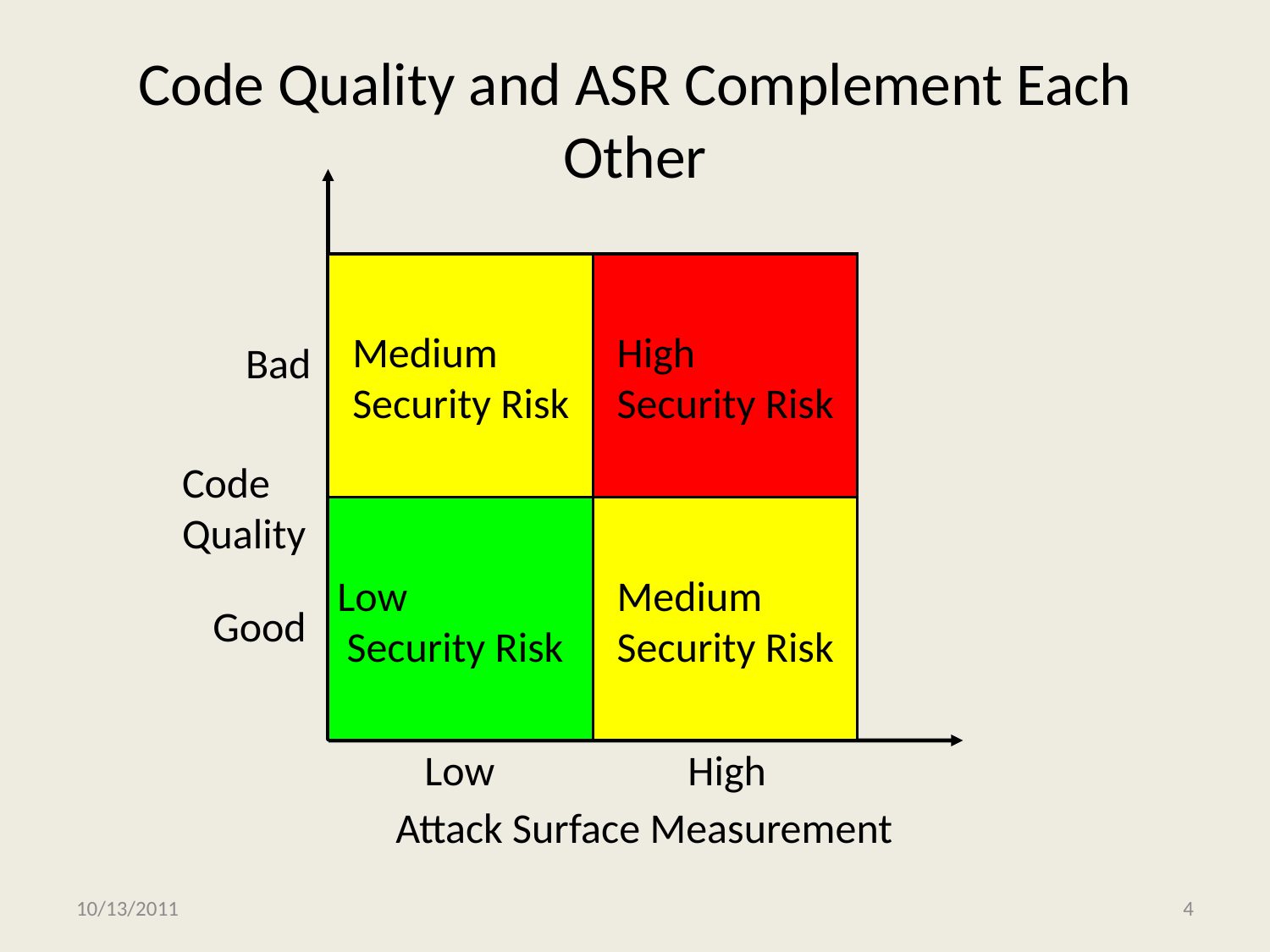

# Code Quality and ASR Complement Each Other

Medium
Security Risk
High
Security Risk
Bad
Code
Quality

Low
 Security Risk
Medium
Security Risk
 Good
High
 Low

Attack Surface Measurement
10/13/2011
4